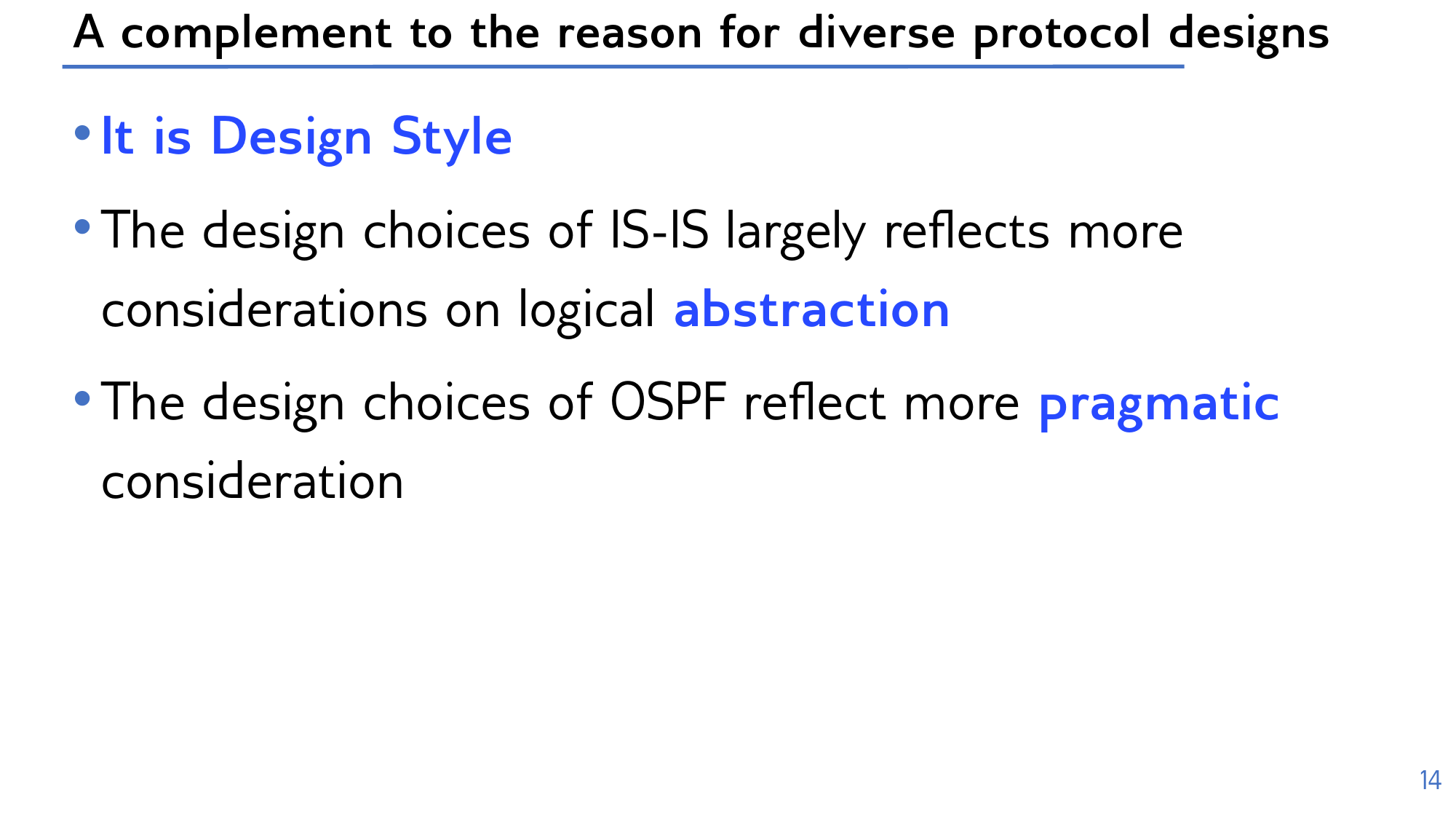

# A complement to the reason for diverse protocol designs
It is Design Style
The design choices of IS-IS largely reflects more considerations on logical abstraction
The design choices of OSPF reflect more pragmatic consideration
14